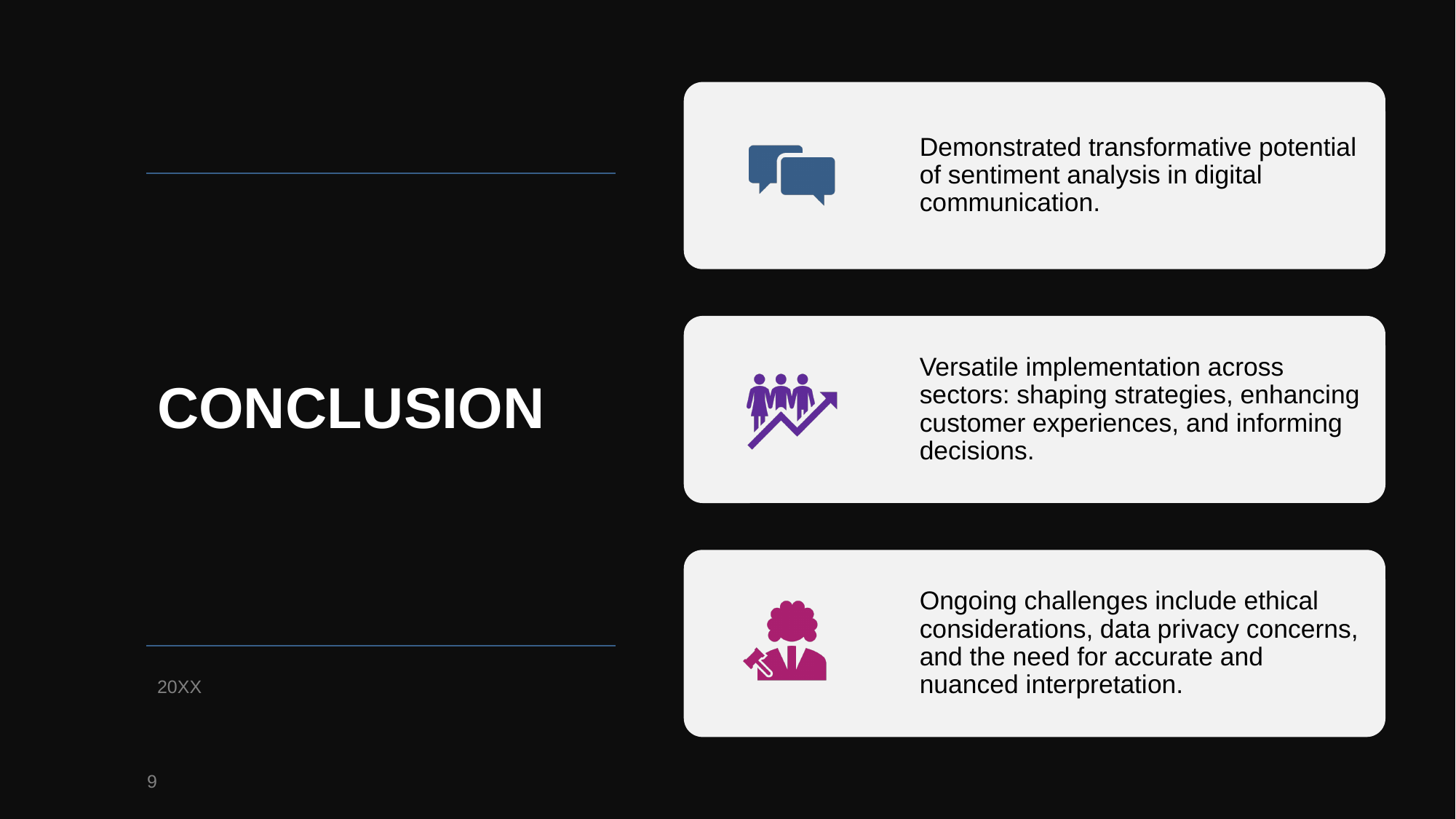

Demonstrated transformative potential of sentiment analysis in digital communication.
Versatile implementation across sectors: shaping strategies, enhancing customer experiences, and informing decisions.
Ongoing challenges include ethical considerations, data privacy concerns, and the need for accurate and nuanced interpretation.
# conclusion
20XX
9